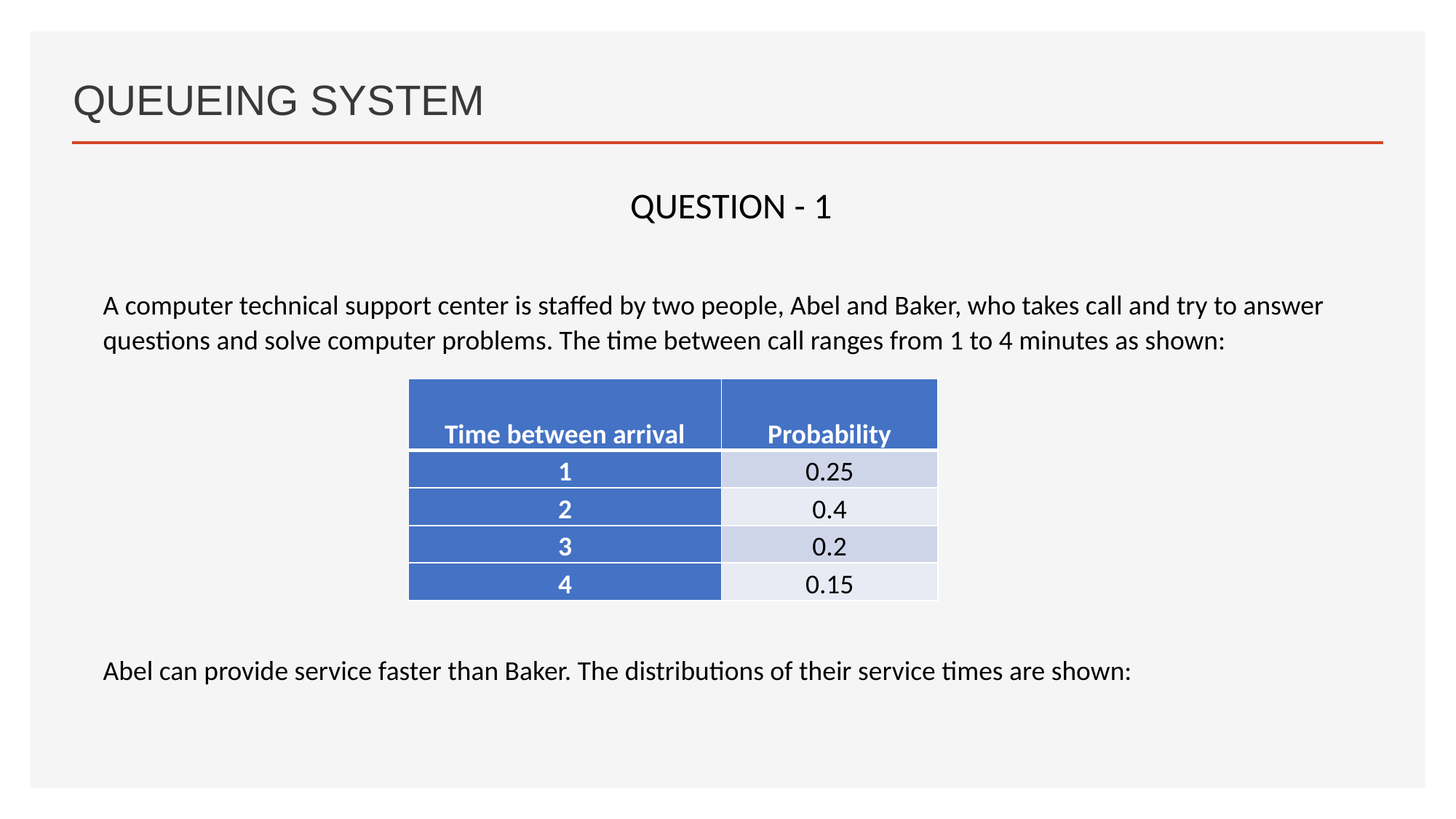

# QUEUEING SYSTEM
QUESTION - 1

A computer technical support center is staffed by two people, Abel and Baker, who takes call and try to answer questions and solve computer problems. The time between call ranges from 1 to 4 minutes as shown:

Abel can provide service faster than Baker. The distributions of their service times are shown:
| Time between arrival | Probability |
| --- | --- |
| 1 | 0.25 |
| 2 | 0.4 |
| 3 | 0.2 |
| 4 | 0.15 |